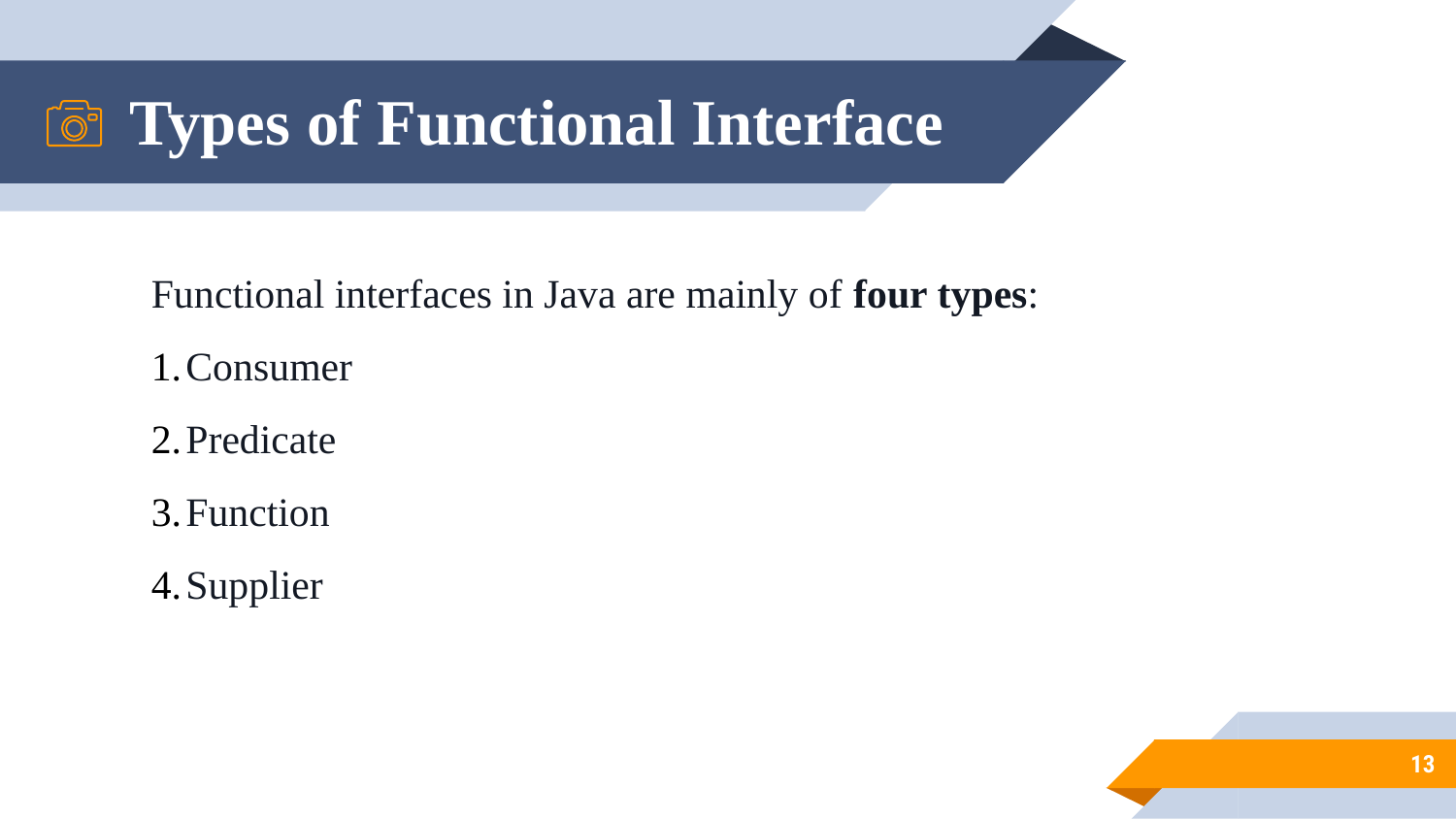

Types of Functional Interface

Functional interfaces in Java are mainly of four types:
Consumer
Predicate
Function
Supplier
13